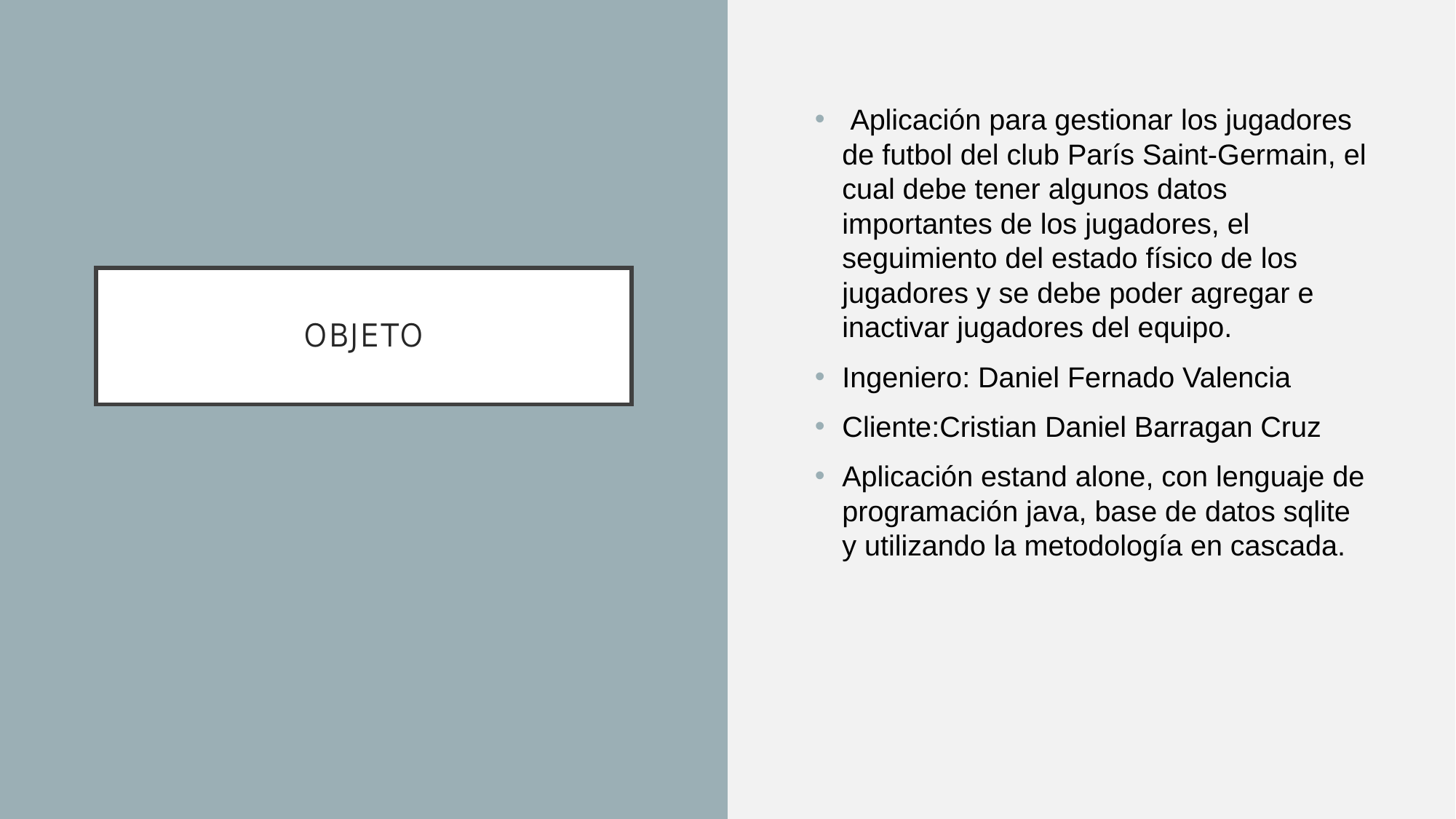

Aplicación para gestionar los jugadores de futbol del club París Saint-Germain, el cual debe tener algunos datos importantes de los jugadores, el seguimiento del estado físico de los jugadores y se debe poder agregar e inactivar jugadores del equipo.
Ingeniero: Daniel Fernado Valencia
Cliente:Cristian Daniel Barragan Cruz
Aplicación estand alone, con lenguaje de programación java, base de datos sqlite y utilizando la metodología en cascada.

# Objeto